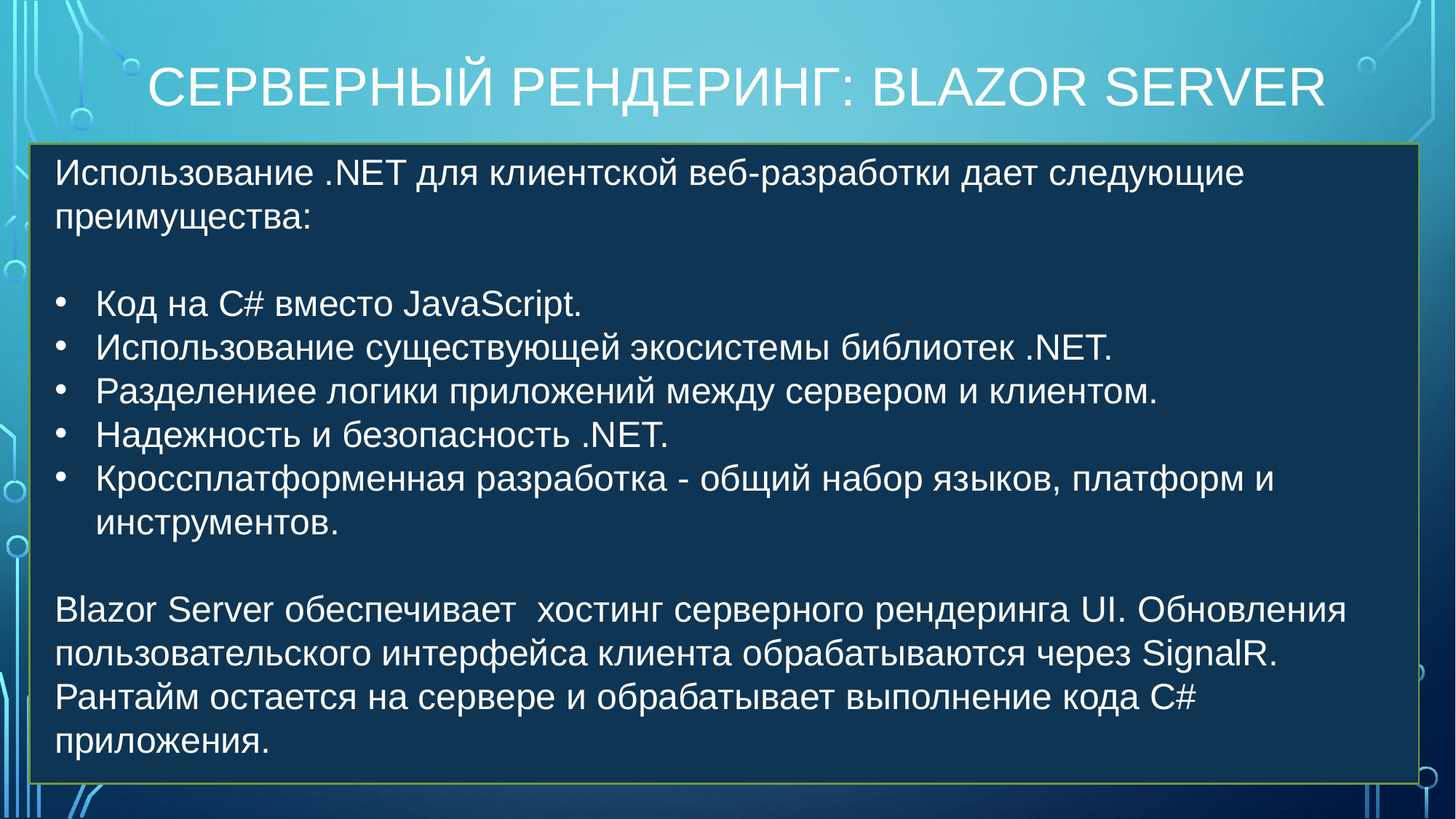

# Серверный рендеринг: Blazor Server

Использование .NET для клиентской веб-разработки дает следующие преимущества:

Код на C# вместо JavaScript.
Использование существующей экосистемы библиотек .NET.
Разделениее логики приложений между сервером и клиентом.
Надежность и безопасность .NET.
Кроссплатформенная разработка - общий набор языков, платформ и инструментов.

Blazor Server обеспечивает  хостинг серверного рендеринга UI. Обновления пользовательского интерфейса клиента обрабатываются через SignalR. Рантайм остается на сервере и обрабатывает выполнение кода C# приложения.